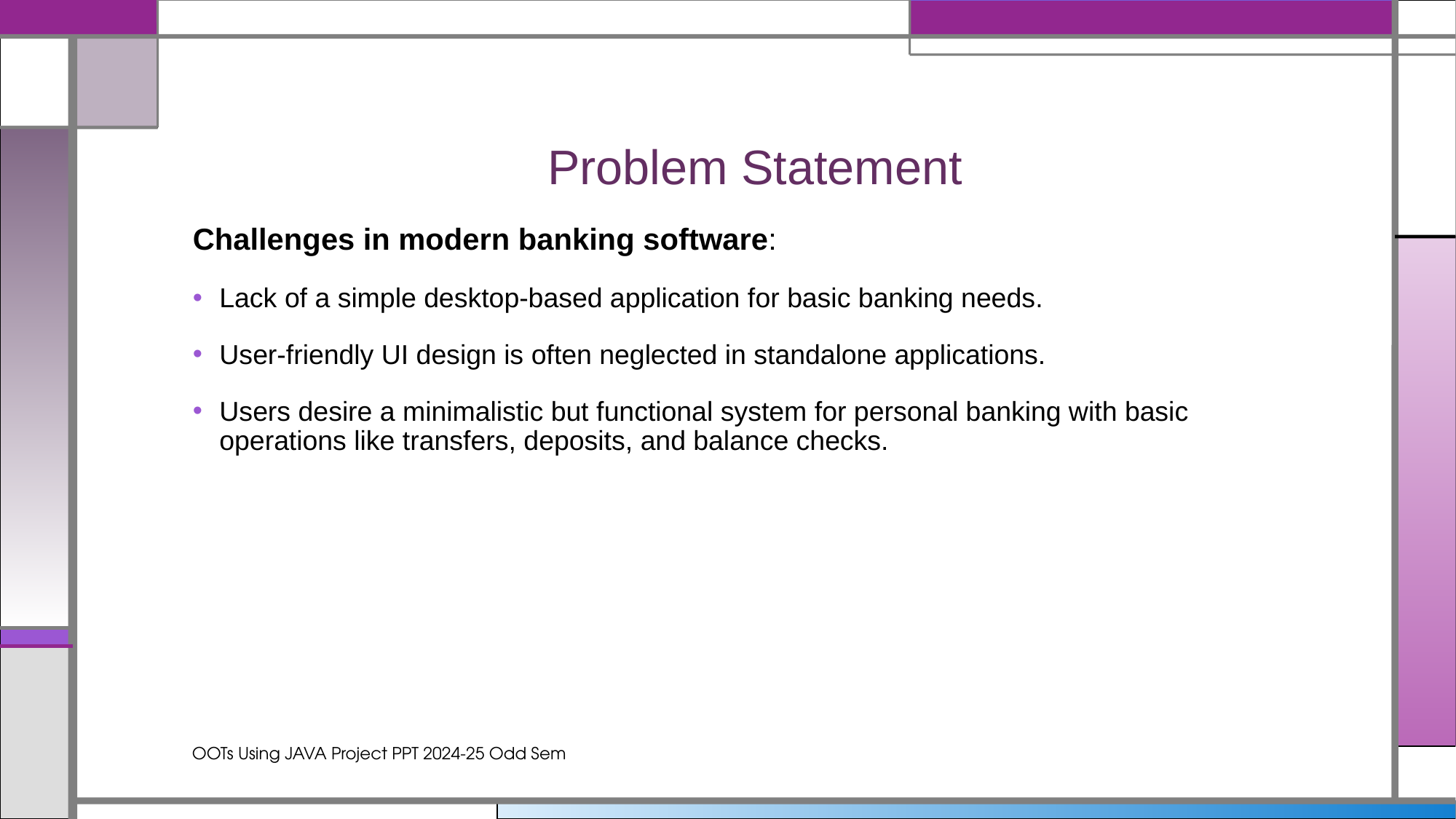

# Problem Statement
Challenges in modern banking software:
Lack of a simple desktop-based application for basic banking needs.
User-friendly UI design is often neglected in standalone applications.
Users desire a minimalistic but functional system for personal banking with basic operations like transfers, deposits, and balance checks.
OOTs Using JAVA Project PPT 2024-25 Odd Sem